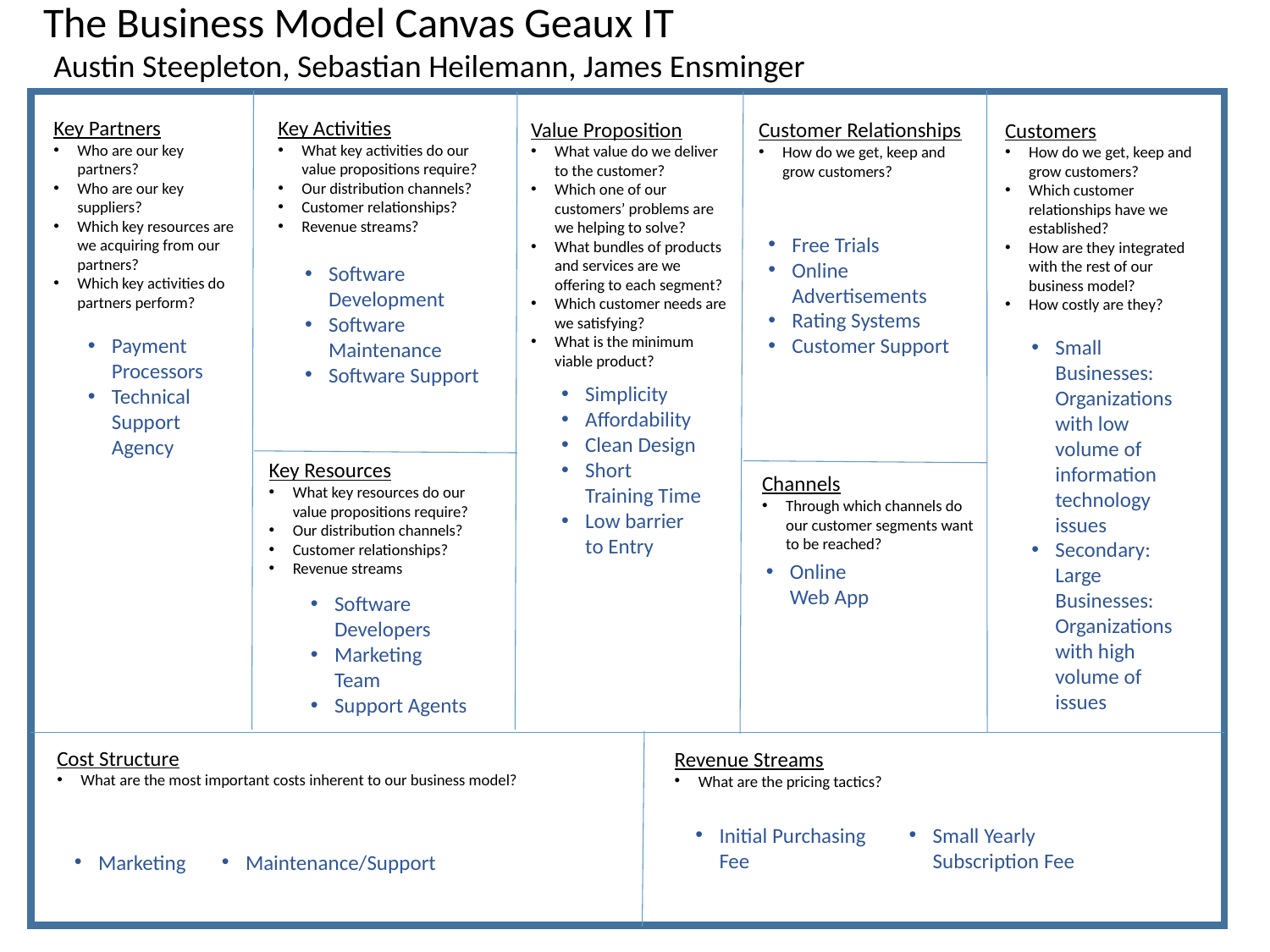

The Business Model Canvas Geaux IT
Austin Steepleton, Sebastian Heilemann, James Ensminger

Key Partners
Who are our key partners?
Who are our key suppliers?
Which key resources are we acquiring from our partners?
Which key activities do partners perform?

Key Activities
What key activities do our value propositions require?
Our distribution channels?
Customer relationships?
Revenue streams?

Value Proposition
What value do we deliver to the customer?
Which one of our customers’ problems are we helping to solve?
What bundles of products and services are we offering to each segment?
Which customer needs are we satisfying?
What is the minimum viable product?

Customer Relationships
How do we get, keep and grow customers?

Customers
How do we get, keep and grow customers?
Which customer relationships have we established?
How are they integrated with the rest of our business model?
How costly are they?

Free Trials
Online Advertisements
Rating Systems
Customer Support
Software Development
Software Maintenance
Software Support
Payment Processors
Technical Support Agency

Small Businesses: Organizations with low volume of information technology issues
Secondary: Large Businesses: Organizations with high volume of issues
Simplicity
Affordability
Clean Design
Short Training Time
Low barrier to Entry

Key Resources
What key resources do our value propositions require?
Our distribution channels?
Customer relationships?
Revenue streams

Channels
Through which channels do our customer segments want to be reached?

Online Web App
Software Developers
Marketing Team
Support Agents

Cost Structure
What are the most important costs inherent to our business model?

Revenue Streams
What are the pricing tactics?

Initial Purchasing Fee
Small Yearly Subscription Fee
Marketing
Maintenance/Support